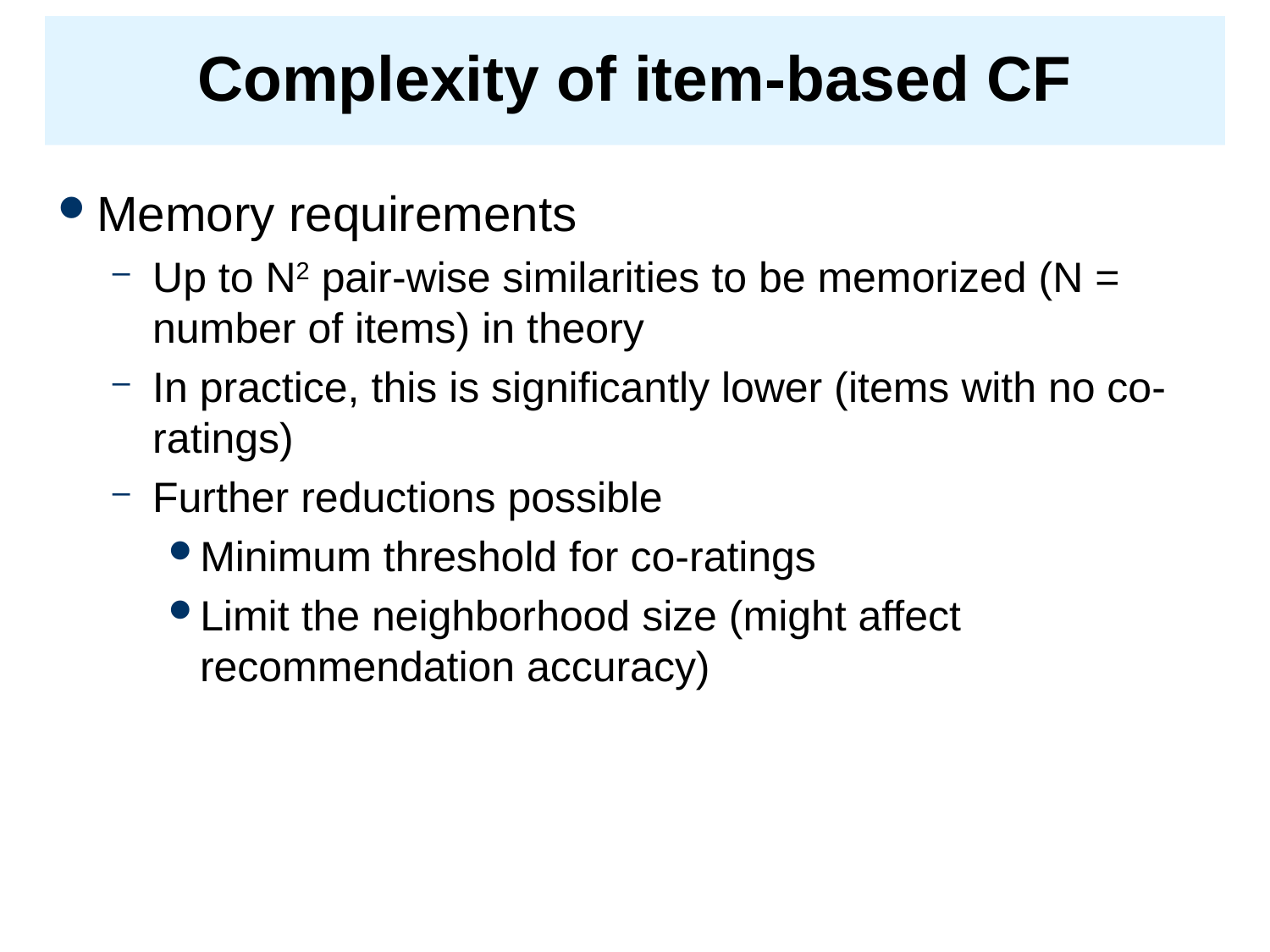

# Complexity of item-based CF
Memory requirements
Up to N2 pair-wise similarities to be memorized (N = number of items) in theory
In practice, this is significantly lower (items with no co-ratings)
Further reductions possible
Minimum threshold for co-ratings
Limit the neighborhood size (might affect recommendation accuracy)